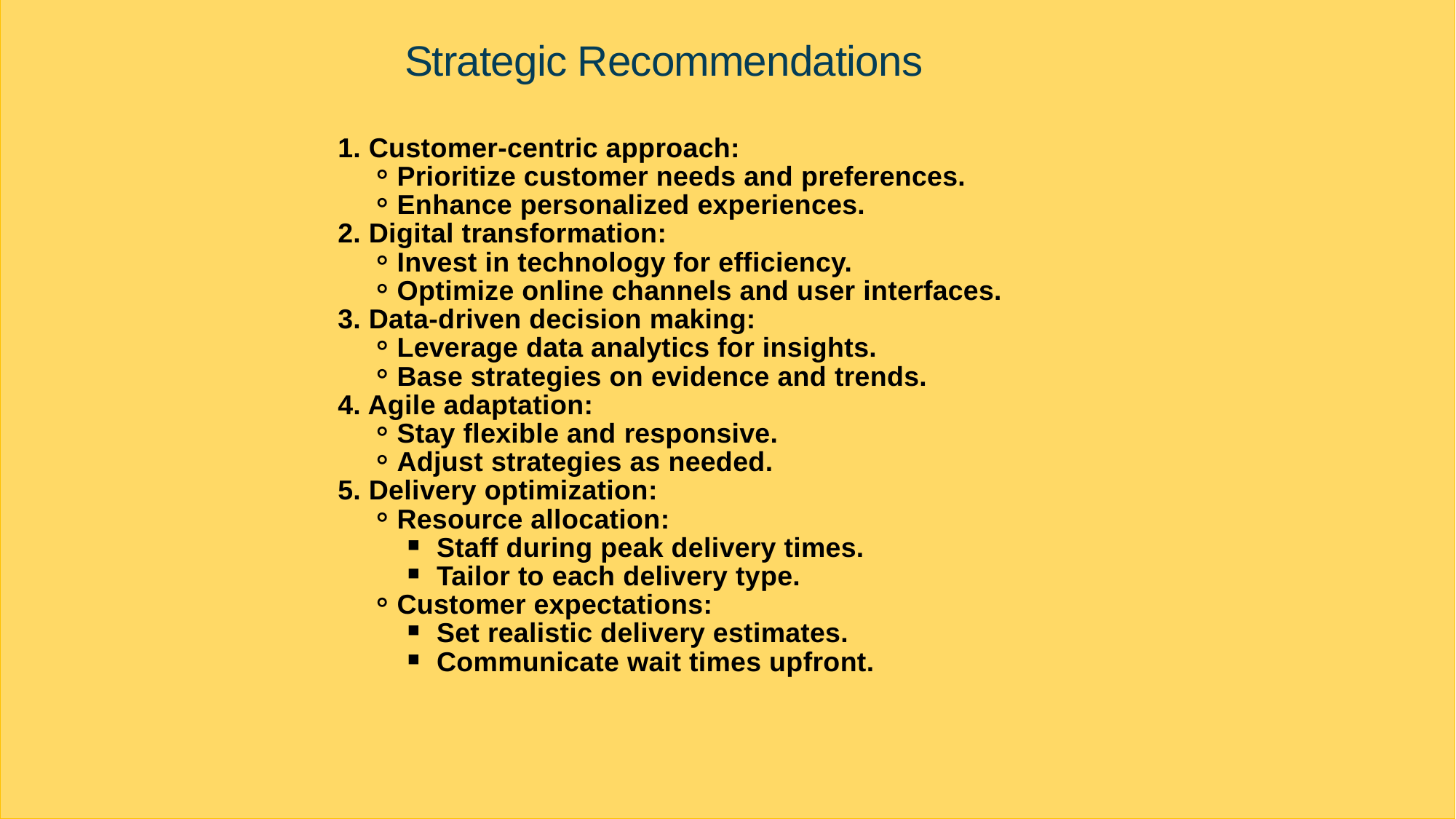

Strategic Recommendations

1. Customer-centric approach:
Prioritize customer needs and preferences.
Enhance personalized experiences.
2. Digital transformation:
Invest in technology for efficiency.
Optimize online channels and user interfaces.
3. Data-driven decision making:
Leverage data analytics for insights.
Base strategies on evidence and trends.
4. Agile adaptation:
Stay flexible and responsive.
Adjust strategies as needed.
5. Delivery optimization:
Resource allocation:
Staff during peak delivery times.
Tailor to each delivery type.
Customer expectations:
Set realistic delivery estimates.
Communicate wait times upfront.